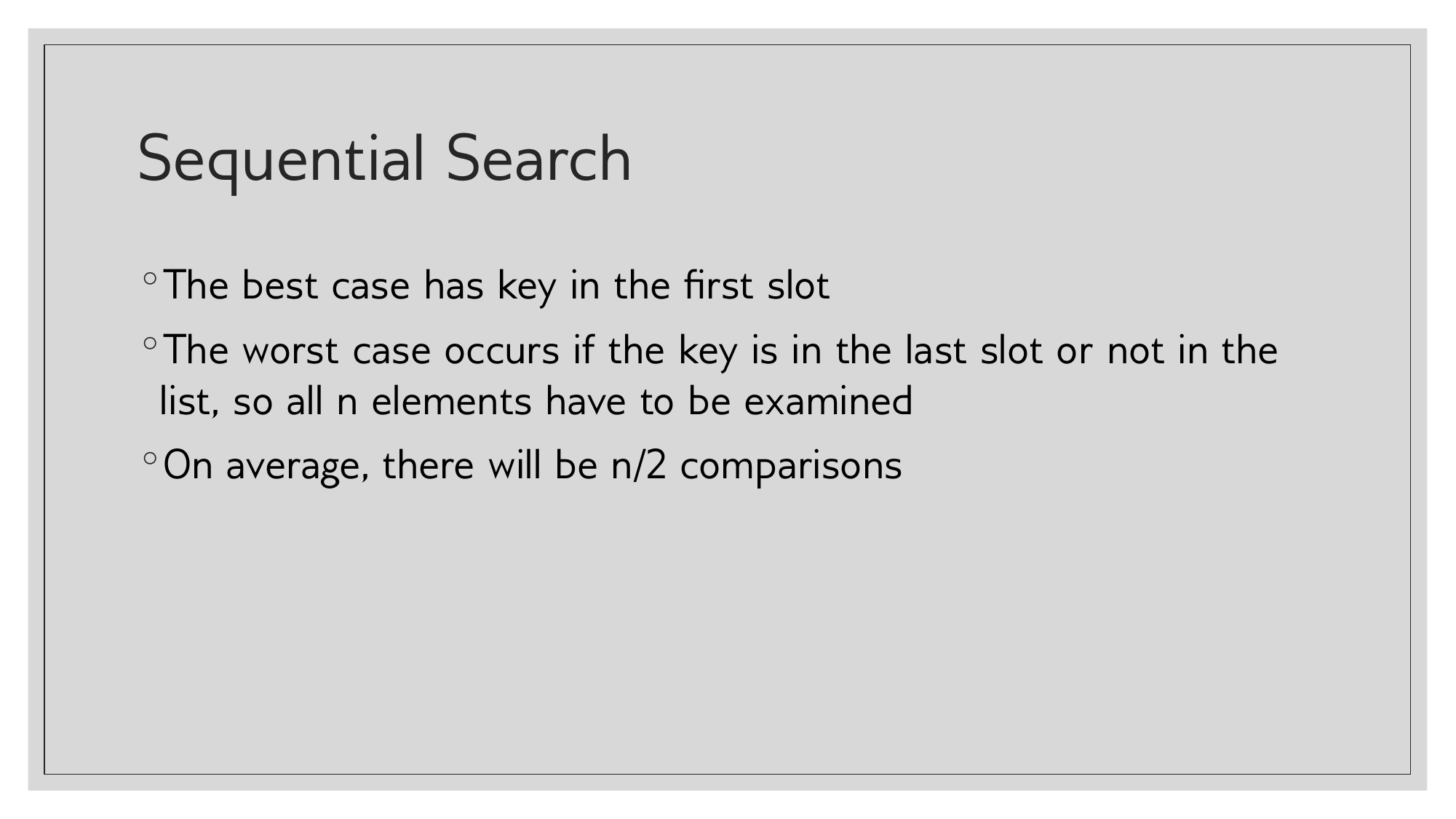

# Sequential Search
The best case has key in the first slot
The worst case occurs if the key is in the last slot or not in the list, so all n elements have to be examined
On average, there will be n/2 comparisons